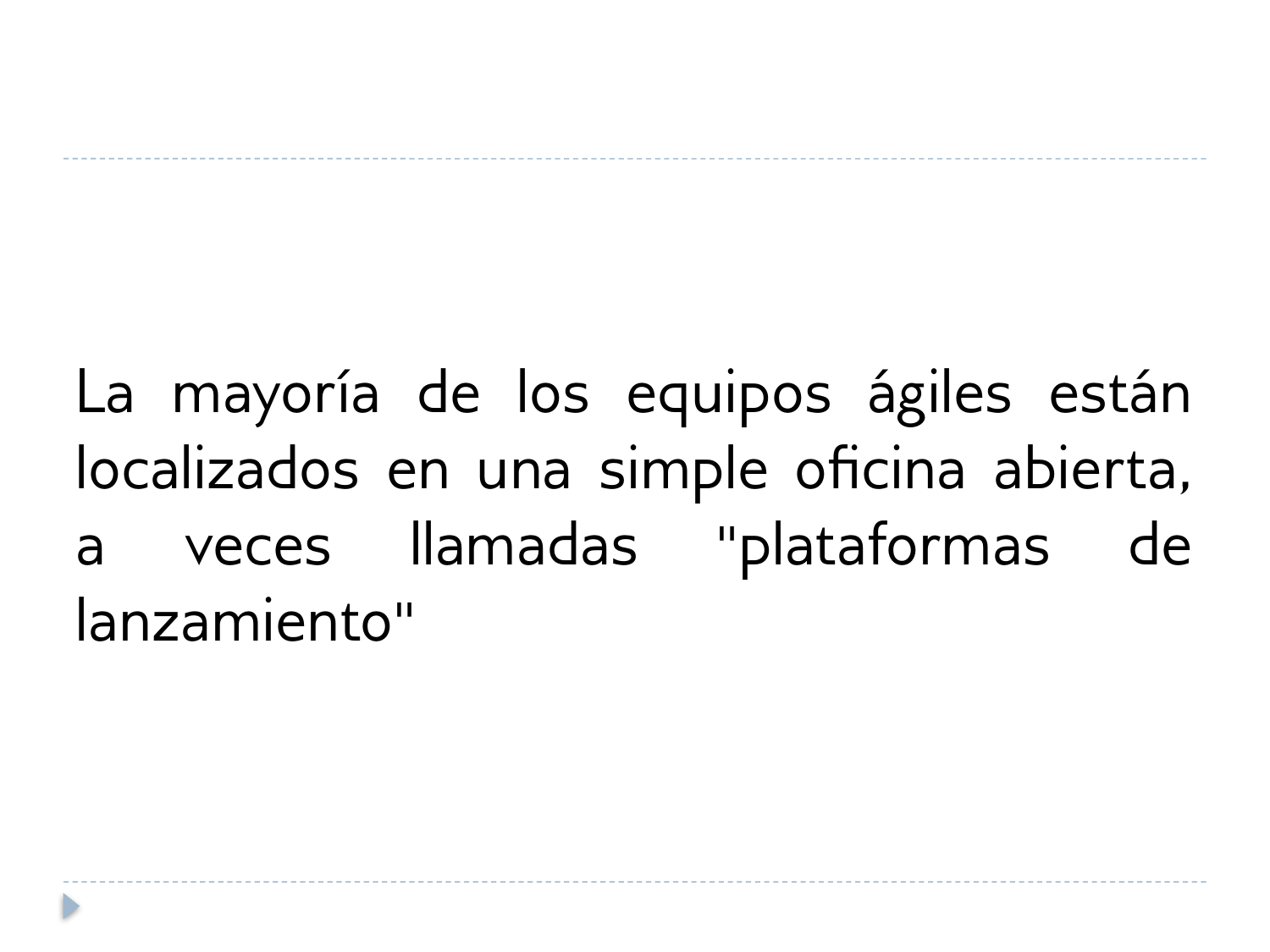

La mayoría de los equipos ágiles están localizados en una simple oficina abierta, a veces llamadas "plataformas de lanzamiento"